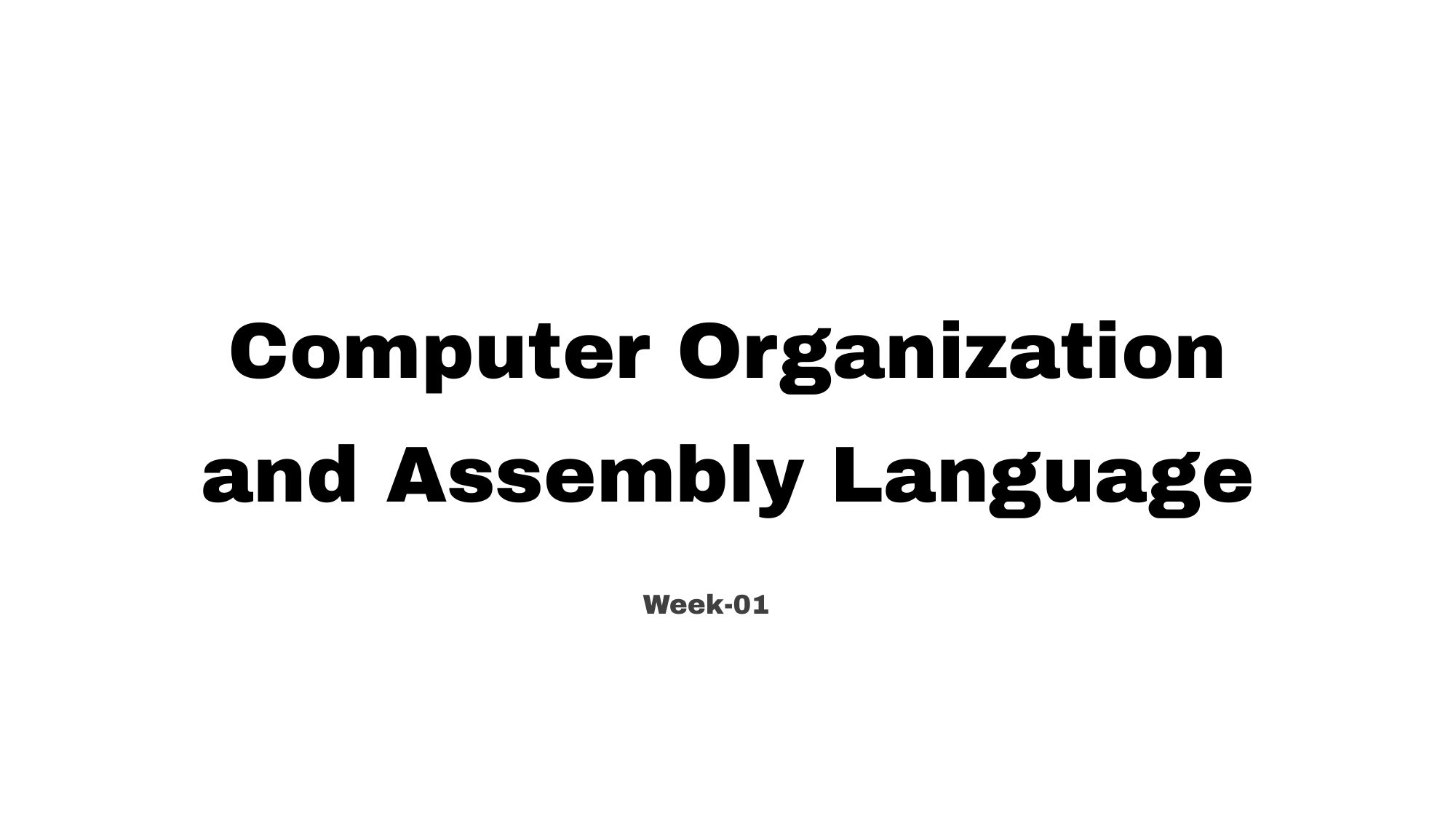

# Computer Organization and Assembly Language
Week-01